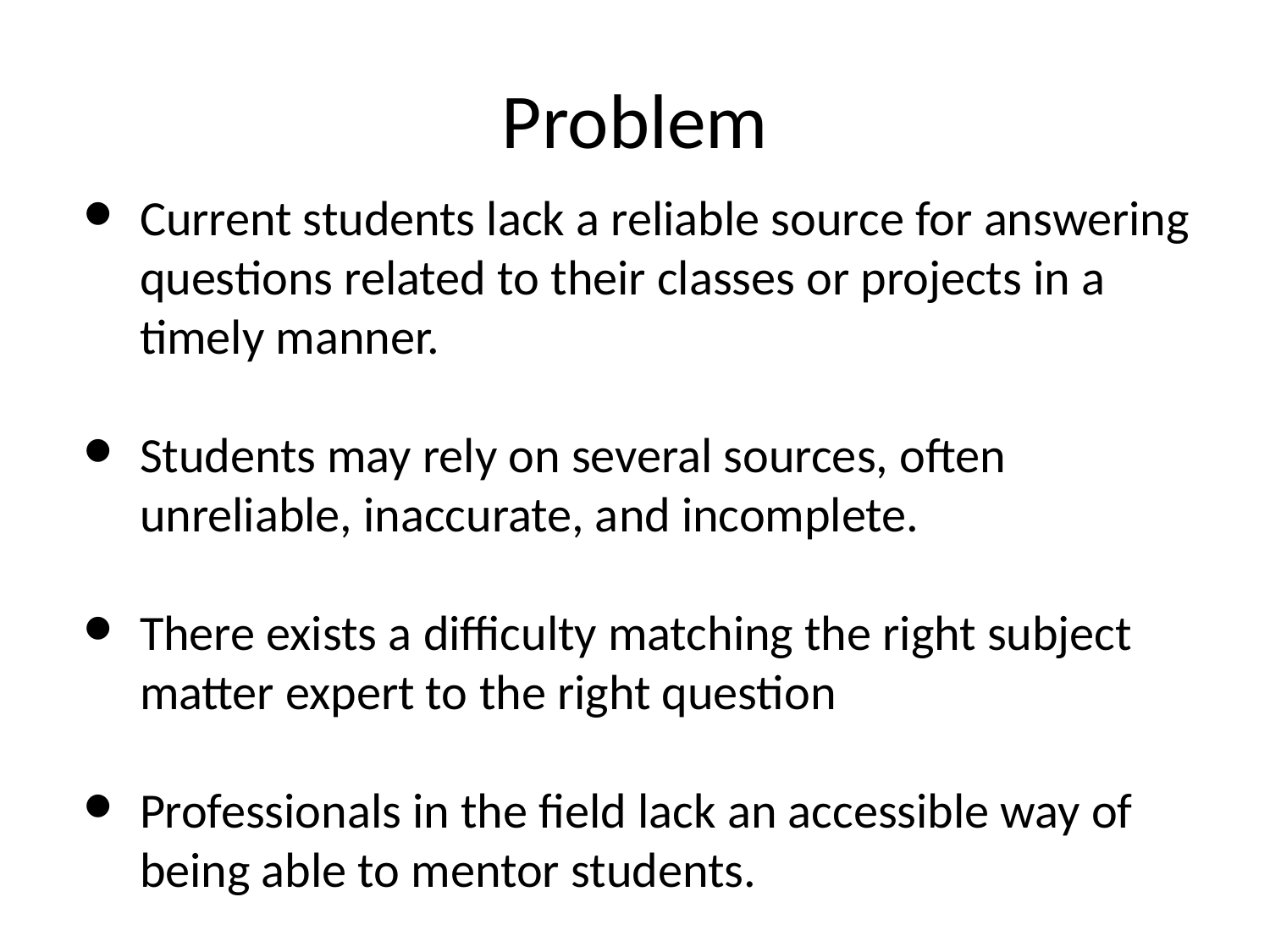

# Problem
Current students lack a reliable source for answering questions related to their classes or projects in a timely manner.

Students may rely on several sources, often unreliable, inaccurate, and incomplete.

There exists a difficulty matching the right subject matter expert to the right question

Professionals in the field lack an accessible way of being able to mentor students.